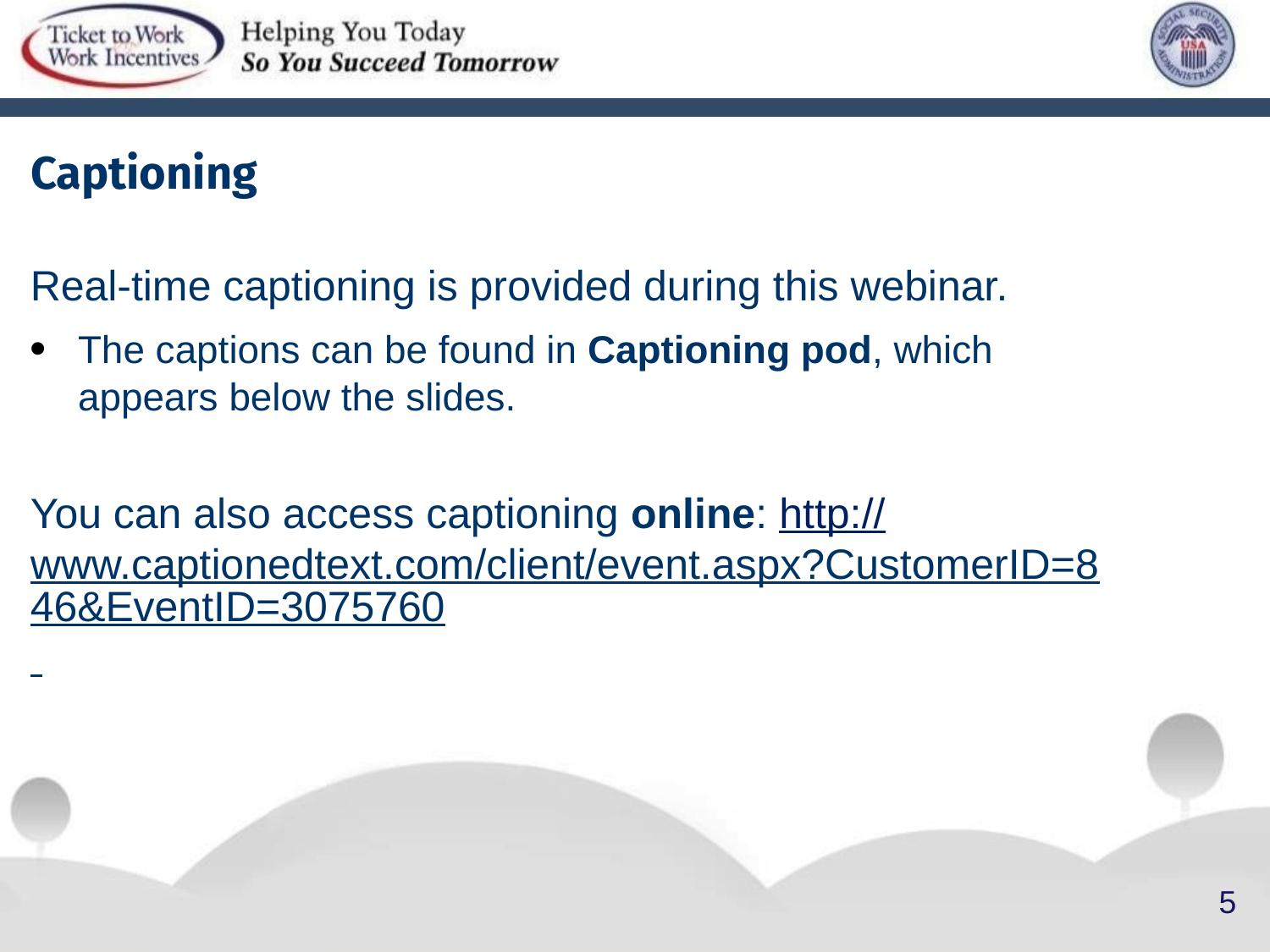

# Captioning
Real-time captioning is provided during this webinar.
The captions can be found in Captioning pod, which appears below the slides.

You can also access captioning online: http://www.captionedtext.com/client/event.aspx?CustomerID=846&EventID=3075760

5